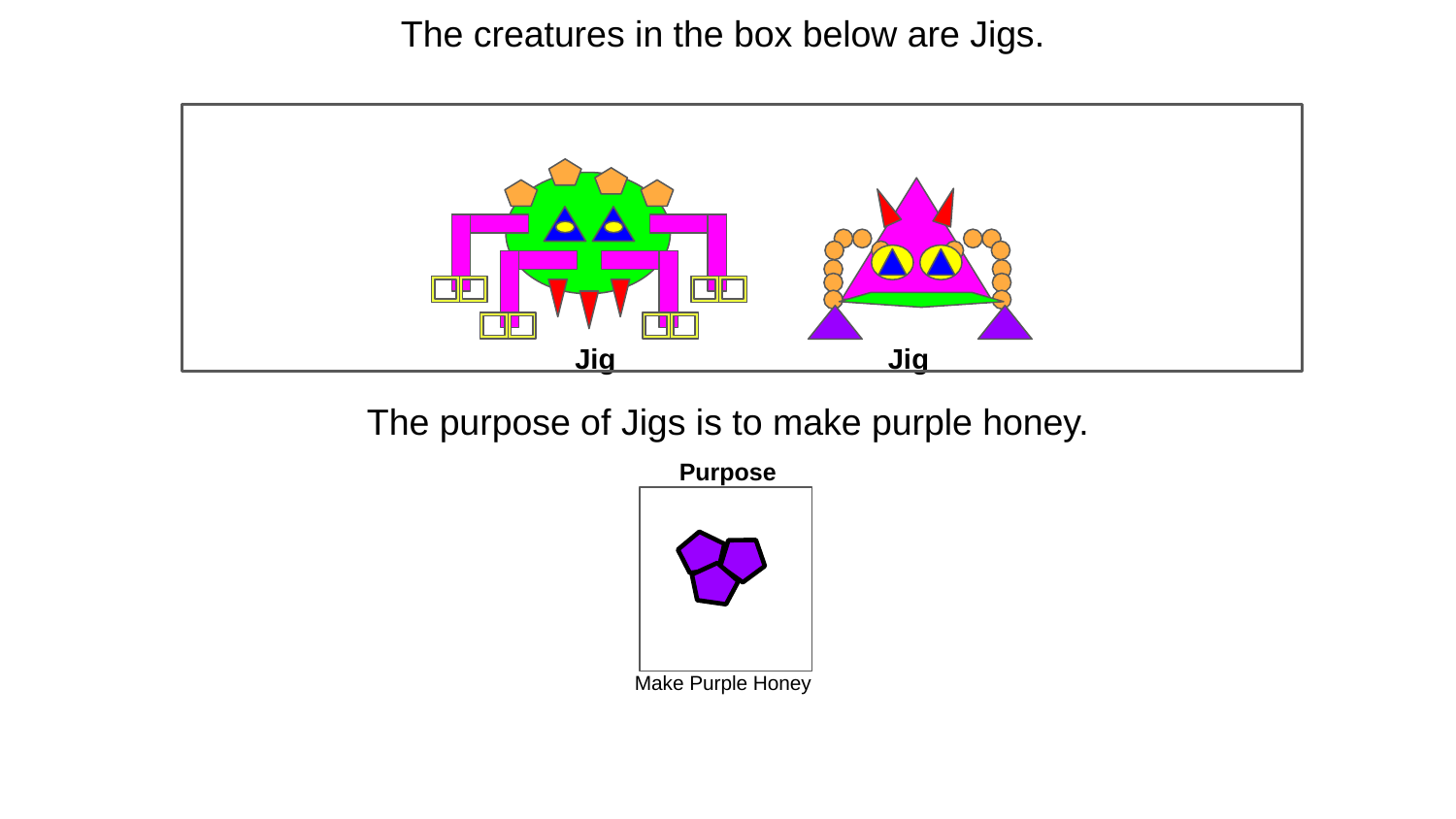

The creatures in the box below are Jigs.

Jig
Jig
The purpose of Jigs is to make purple honey.
Purpose

Make Purple Honey